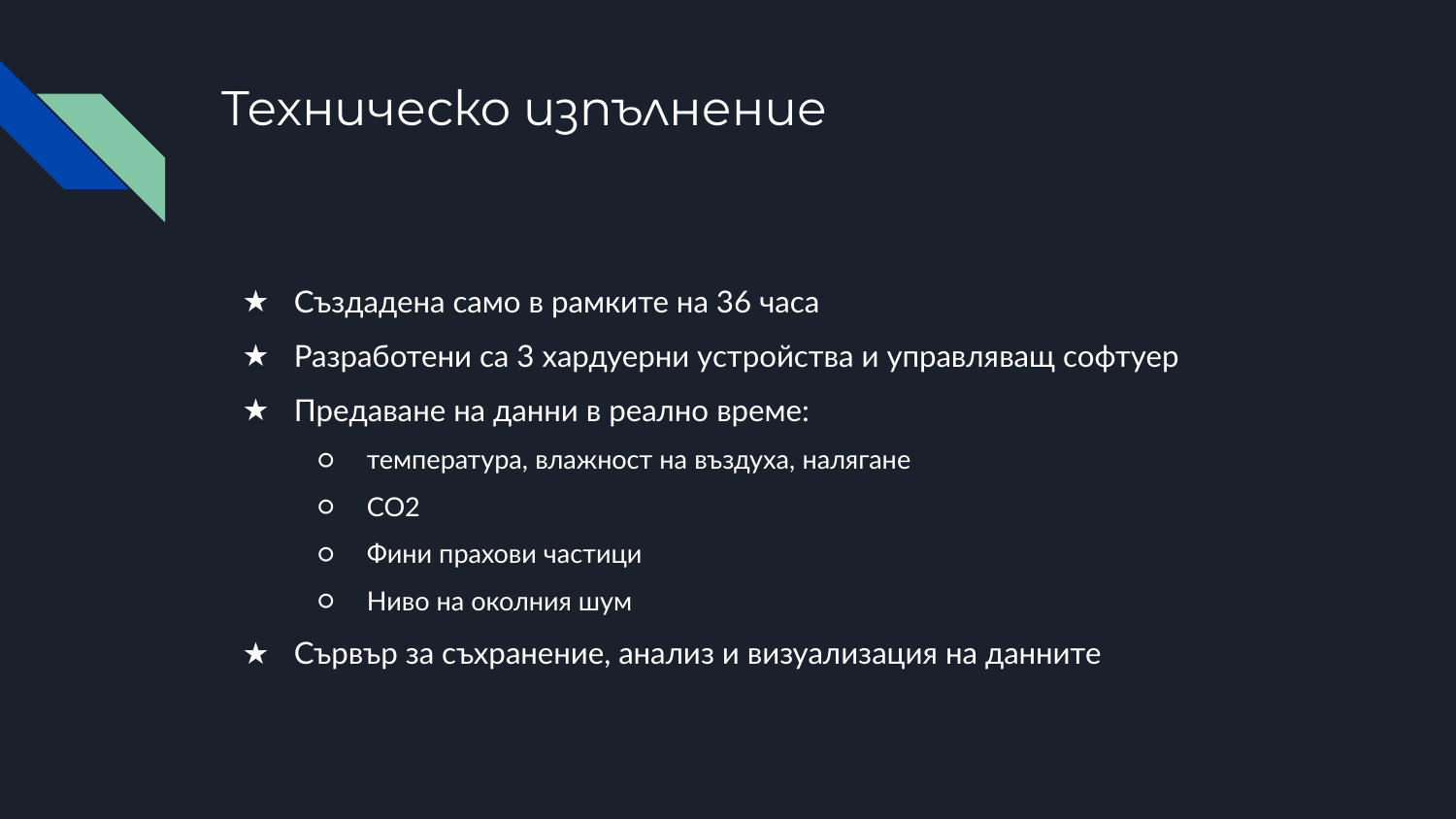

# Техническо изпълнение
Създадена само в рамките на 36 часа
Разработени са 3 хардуерни устройства и управляващ софтуер
Предаване на данни в реално време:
температура, влажност на въздуха, налягане
СО2
Фини прахови частици
Ниво на околния шум
Сървър за съхранение, анализ и визуализация на данните